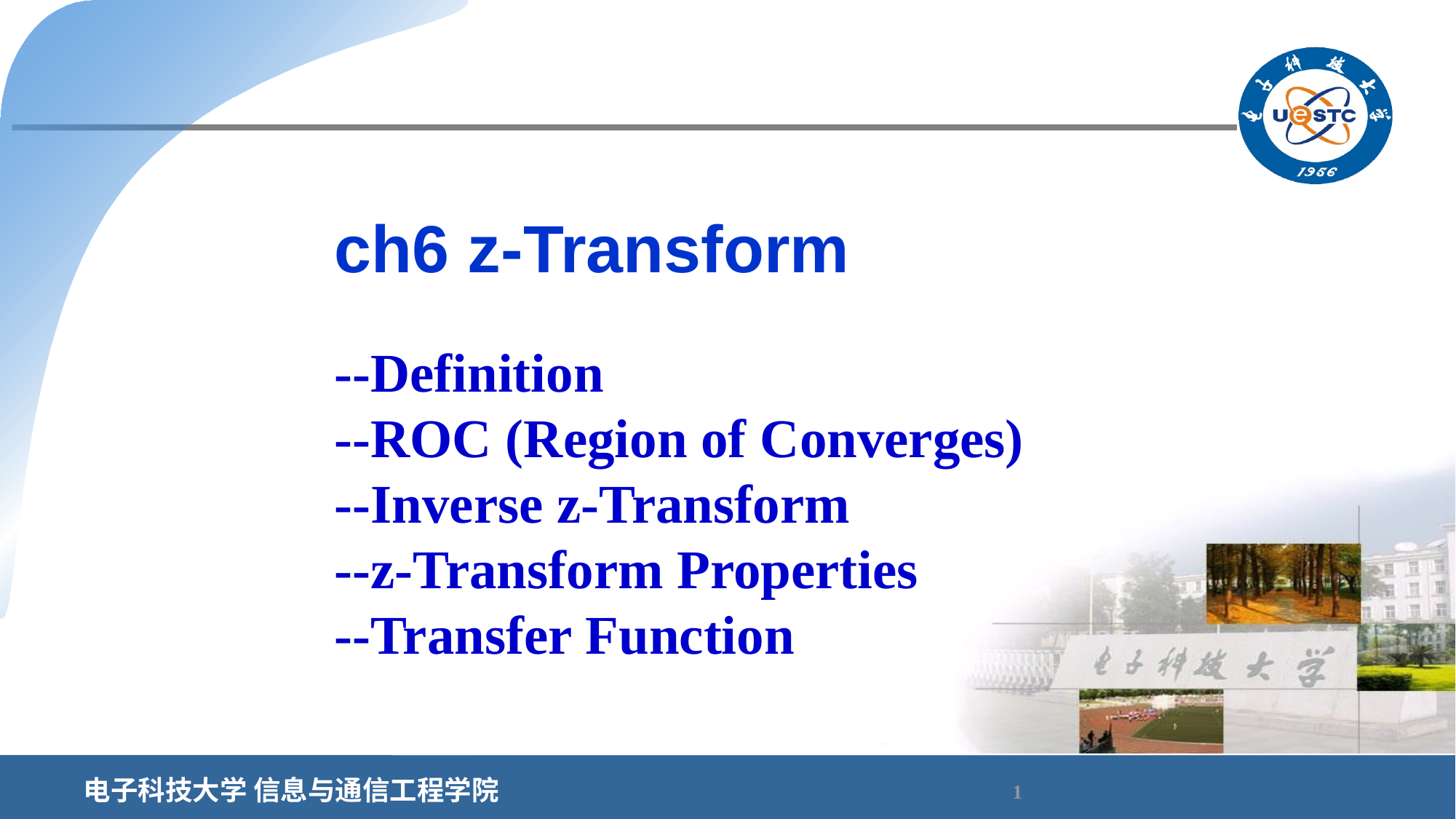

ch6 z-Transform
--Definition
--ROC (Region of Converges)
--Inverse z-Transform
--z-Transform Properties
--Transfer Function